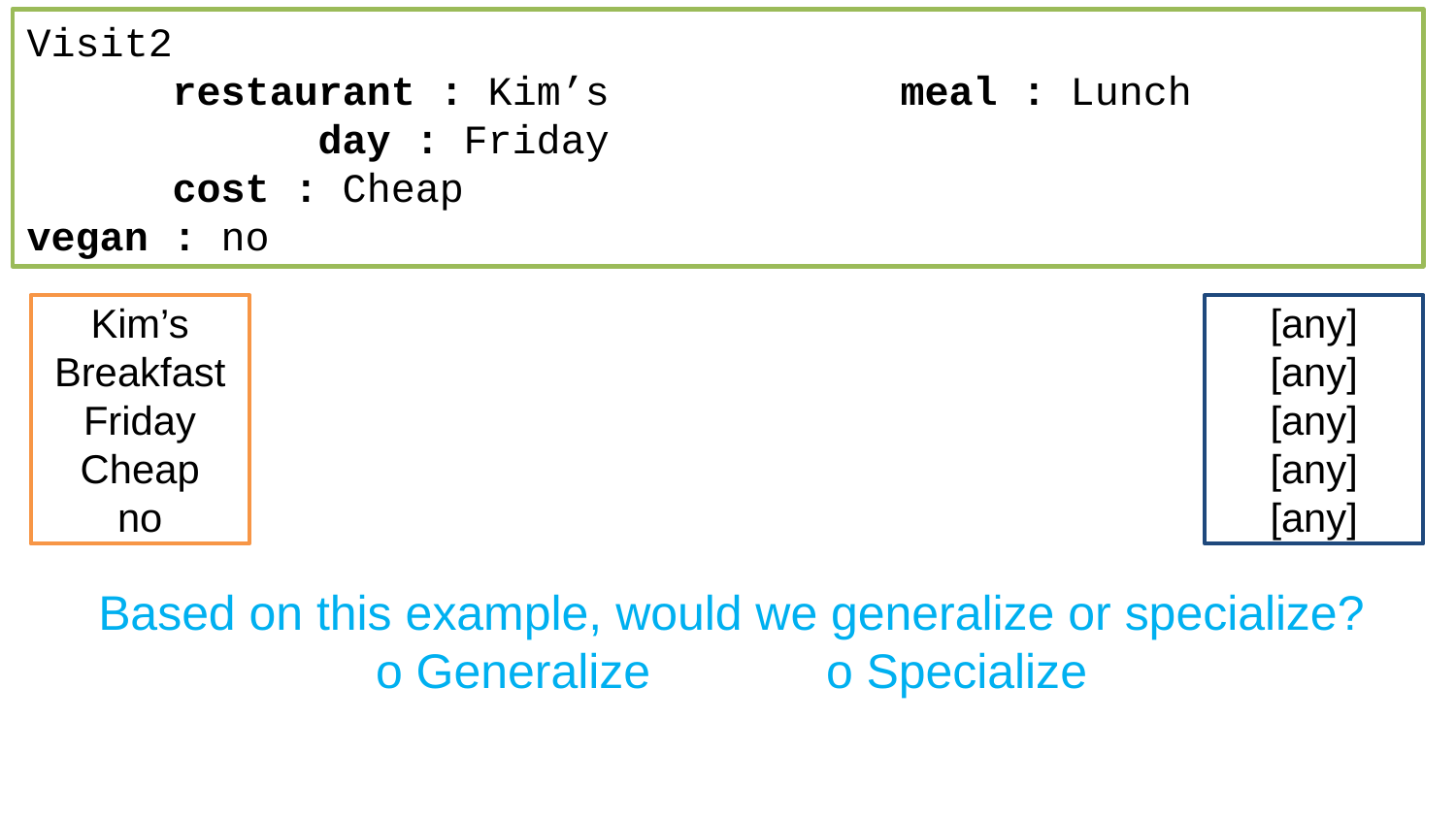

Visit2
	restaurant : Kim’s		meal : Lunch			day : Friday
	cost : Cheap						vegan : no
[any]
[any]
[any]
[any]
[any]
Kim’s
Breakfast
Friday
Cheap
no
Based on this example, would we generalize or specialize?
ο Generalize		 ο Specialize